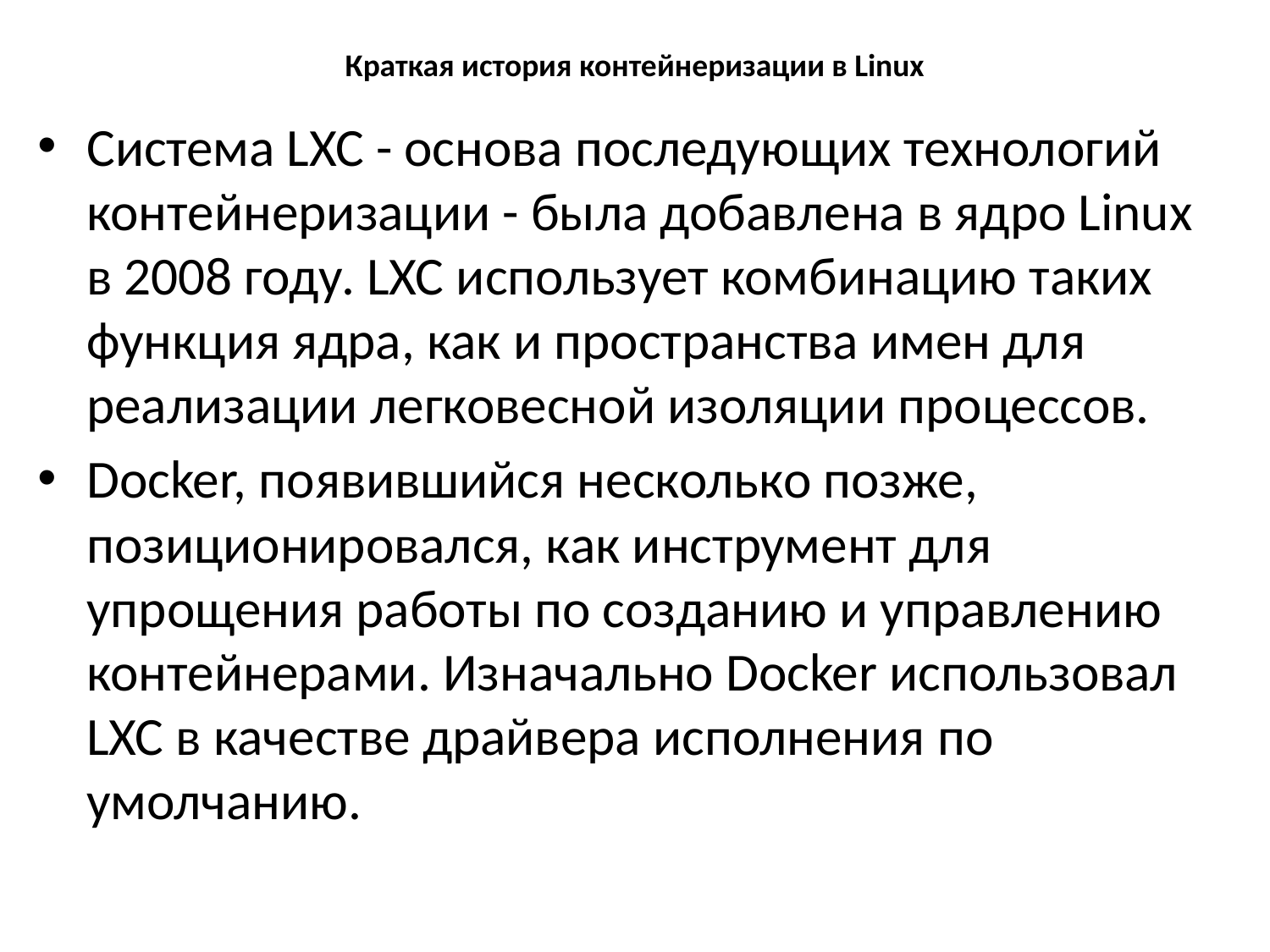

# Краткая история контейнеризации в Linux
Система LXC - основа последующих технологий контейнеризации - была добавлена в ядро Linux в 2008 году. LXC использует комбинацию таких функция ядра, как и пространства имен для реализации легковесной изоляции процессов.
Docker, появившийся несколько позже, позиционировался, как инструмент для упрощения работы по созданию и управлению контейнерами. Изначально Docker использовал LXC в качестве драйвера исполнения по умолчанию.